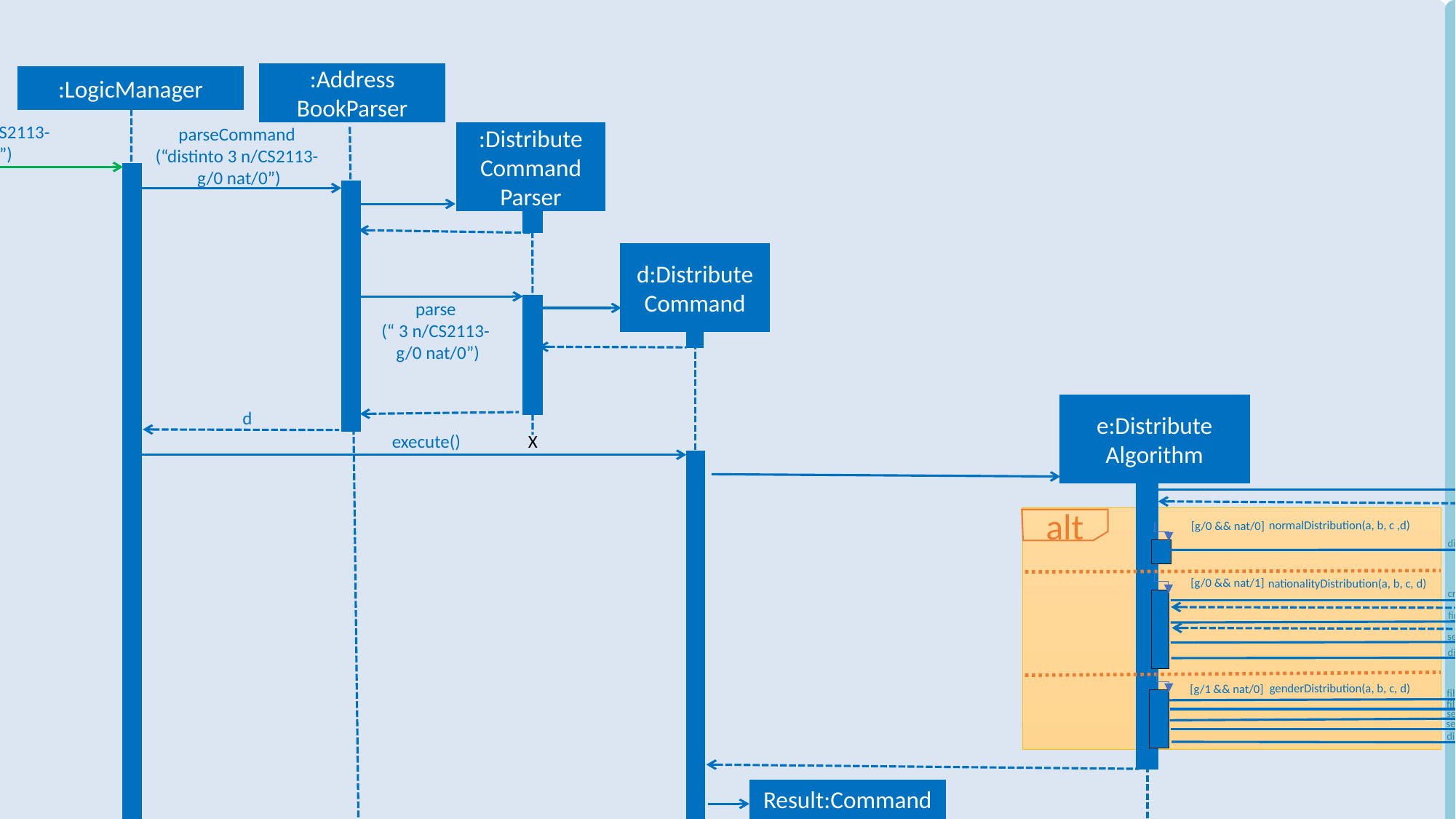

LOGIC
Commons
:Address
BookParser
:LogicManager
Execute
(“distinto 3 n/CS2113-
 g/0 nat/0”)
parseCommand
(“distinto 3 n/CS2113-
g/0 nat/0”)
:Distribute Command Parser

d:Distribute Command
parse
(“ 3 n/CS2113-
g/0 nat/0”)

e:Distribute
Algorithm
d
execute()
X

alt
normalDistribution(a, b, c ,d)
[g/0 && nat/0]
distributionProcess(b ,d)

[g/0 && nat/1]
nationalityDistribution(a, b, c, d)
createNationalityMap(c)

findPerson(e, c)
selectiveDistributionByNationality(e, c)
distributionProcess(b ,d)
genderDistribution(a, b, c, d)
[g/1 && nat/0]
filterGender(c, g, M)

filterGender(c, g, F)
selectiveDistributionByGender(e, c)
selectiveDistributionByGender(e, c)
distributionProcess(b ,d)
Result:CommandResult
Continue at Next Diagram

a = numOfGroups
b = groupArrayList
c = personLinkedList
d = groupName
e = nationality
g = genderLinkedList
M = “MALE”
F = “FEMALE”

result
result